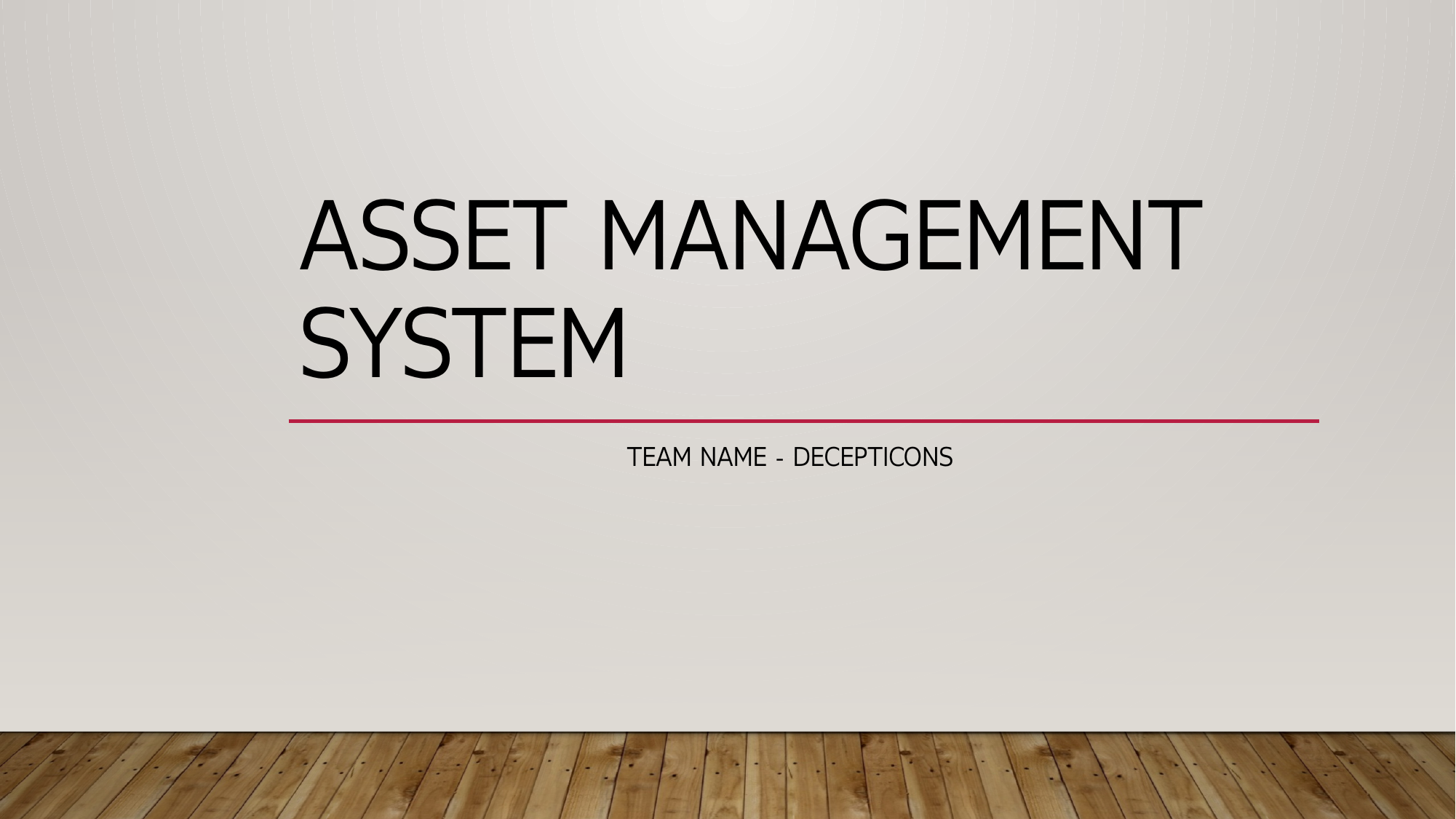

# Asset Management System
			Team Name - Decepticons